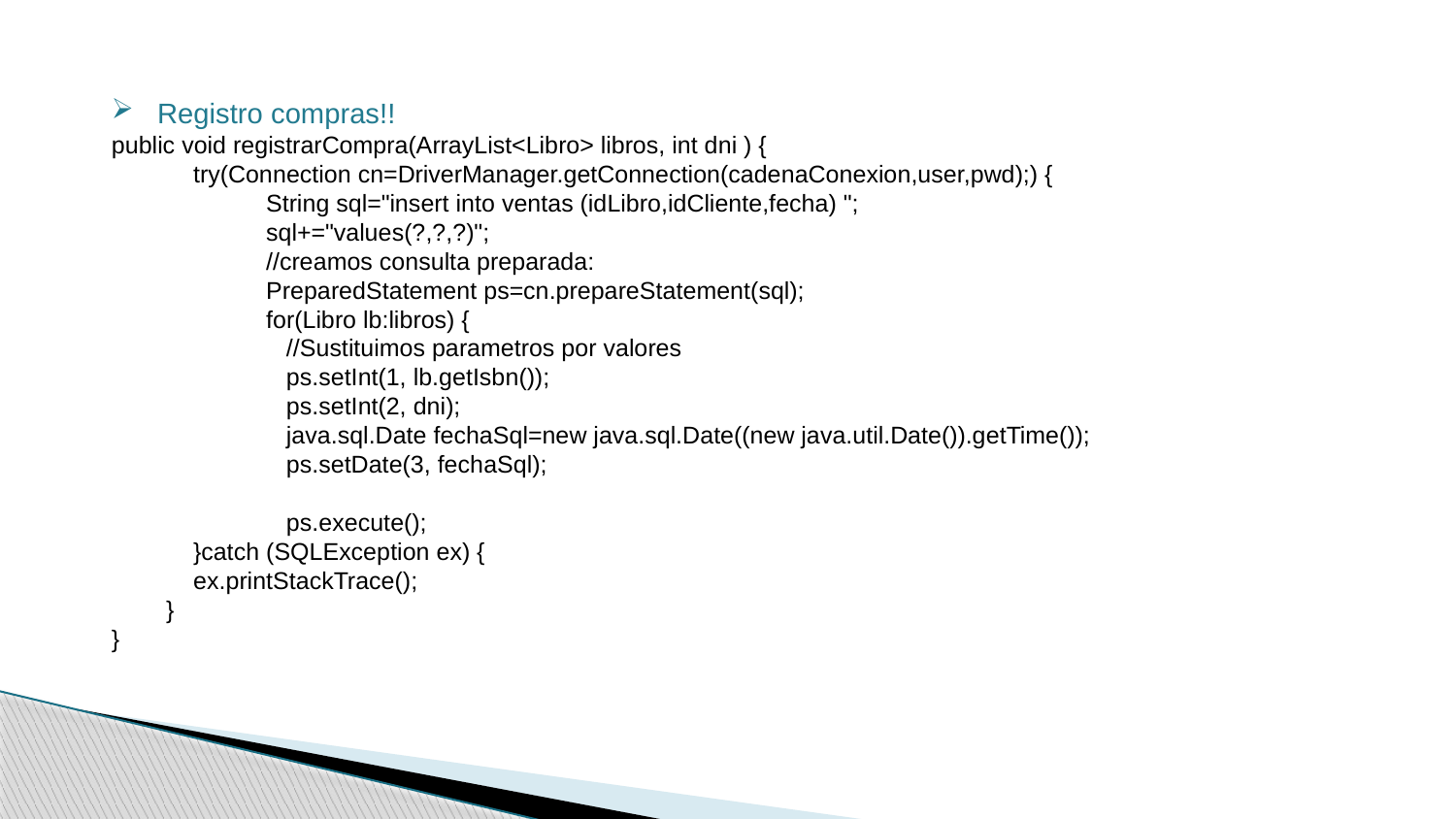

Registro compras!!
public void registrarCompra(ArrayList<Libro> libros, int dni ) {
            try(Connection cn=DriverManager.getConnection(cadenaConexion,user,pwd);) {
            String sql="insert into ventas (idLibro,idCliente,fecha) ";
            sql+="values(?,?,?)";
            //creamos consulta preparada:
            PreparedStatement ps=cn.prepareStatement(sql);
            for(Libro lb:libros) {
               //Sustituimos parametros por valores
               ps.setInt(1, lb.getIsbn());
               ps.setInt(2, dni);
               java.sql.Date fechaSql=new java.sql.Date((new java.util.Date()).getTime());
               ps.setDate(3, fechaSql);

               ps.execute();
            }catch (SQLException ex) {
            ex.printStackTrace();
        }
}